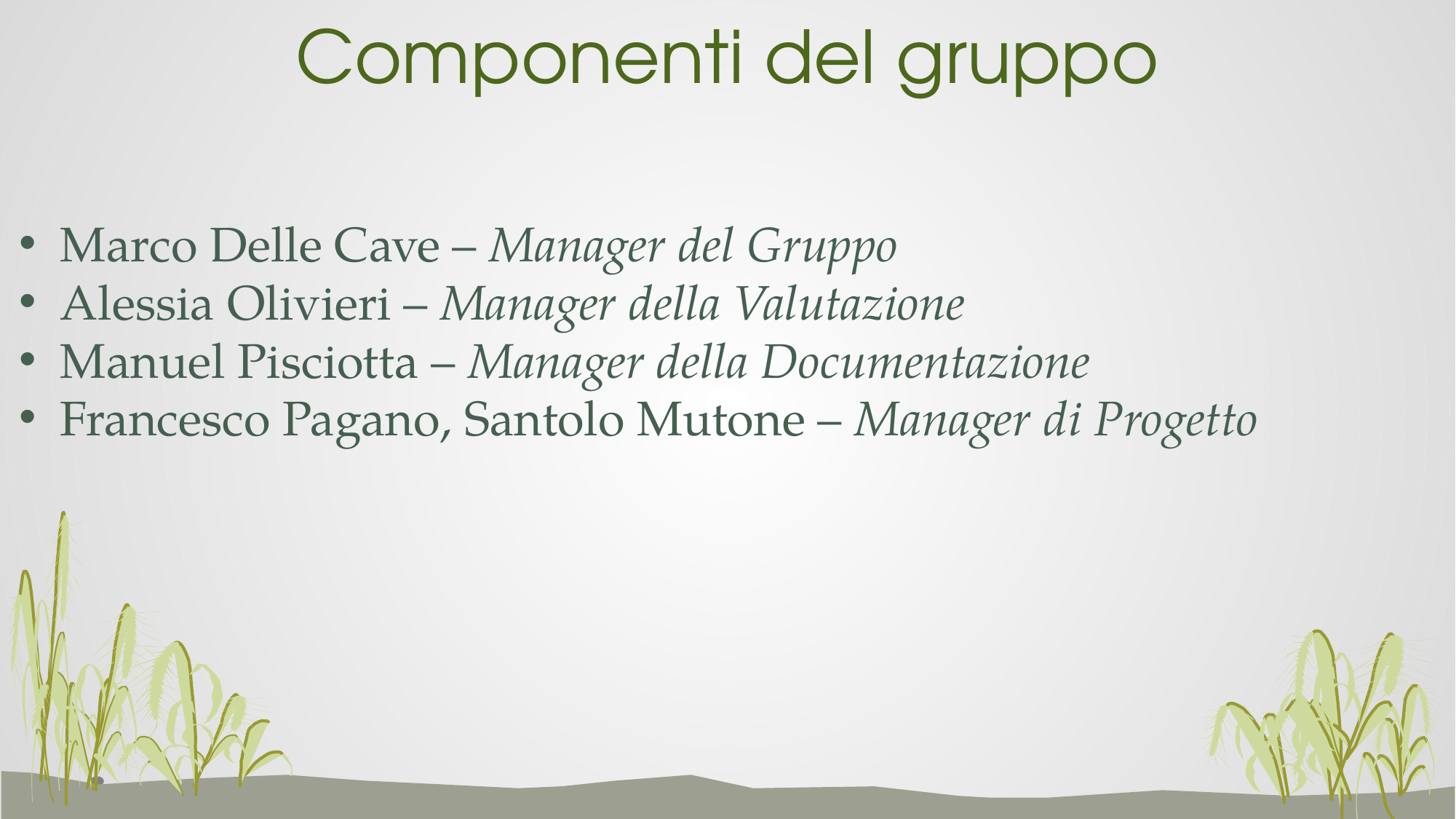

Componenti del gruppo
Marco Delle Cave – Manager del Gruppo
Alessia Olivieri – Manager della Valutazione
Manuel Pisciotta – Manager della Documentazione
Francesco Pagano, Santolo Mutone – Manager di Progetto